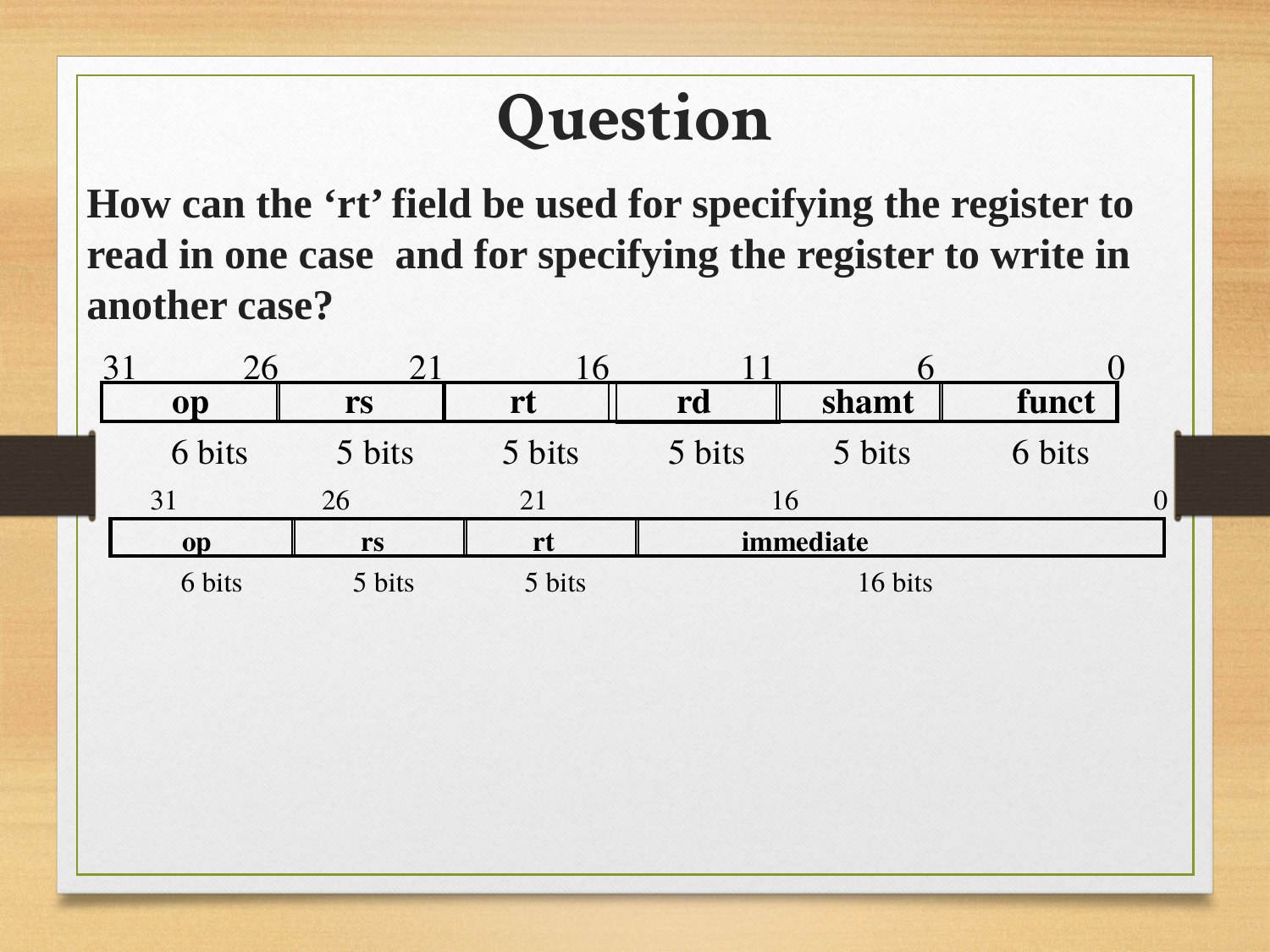

Question
How can the ‘rt’ field be used for specifying the register to read in one case  and for specifying the register to write in another case?
31
26
21
16
11
6
0
op
rs
rt
rd
shamt
funct

6 bits
5 bits
5 bits
5 bits
5 bits
6 bits
31
26
21
16
0
op

rs

rt

immediate

6 bits
5 bits
5 bits
16 bits